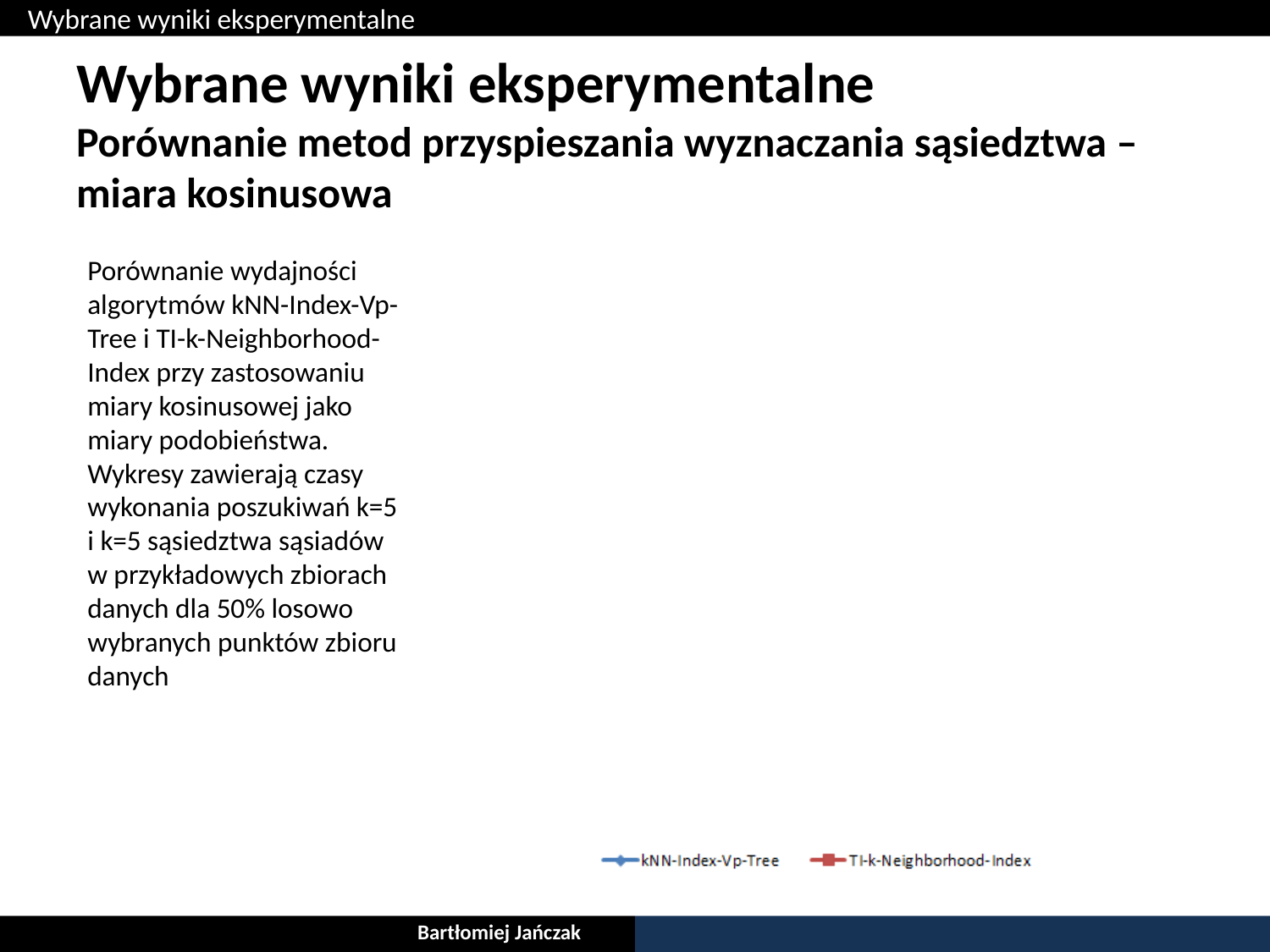

Wybrane wyniki eksperymentalne
# Wybrane wyniki eksperymentalne Porównanie metod przyspieszania wyznaczania sąsiedztwa –miara kosinusowa

### Chart

| Category |
|---|
Porównanie wydajności algorytmów kNN-Index-Vp-Tree i TI-k-Neighborhood-Index przy zastosowaniu miary kosinusowej jako miary podobieństwa. Wykresy zawierają czasy wykonania poszukiwań k=5 i k=5 sąsiedztwa sąsiadów w przykładowych zbiorach danych dla 50% losowo wybranych punktów zbioru danych
Bartłomiej Jańczak